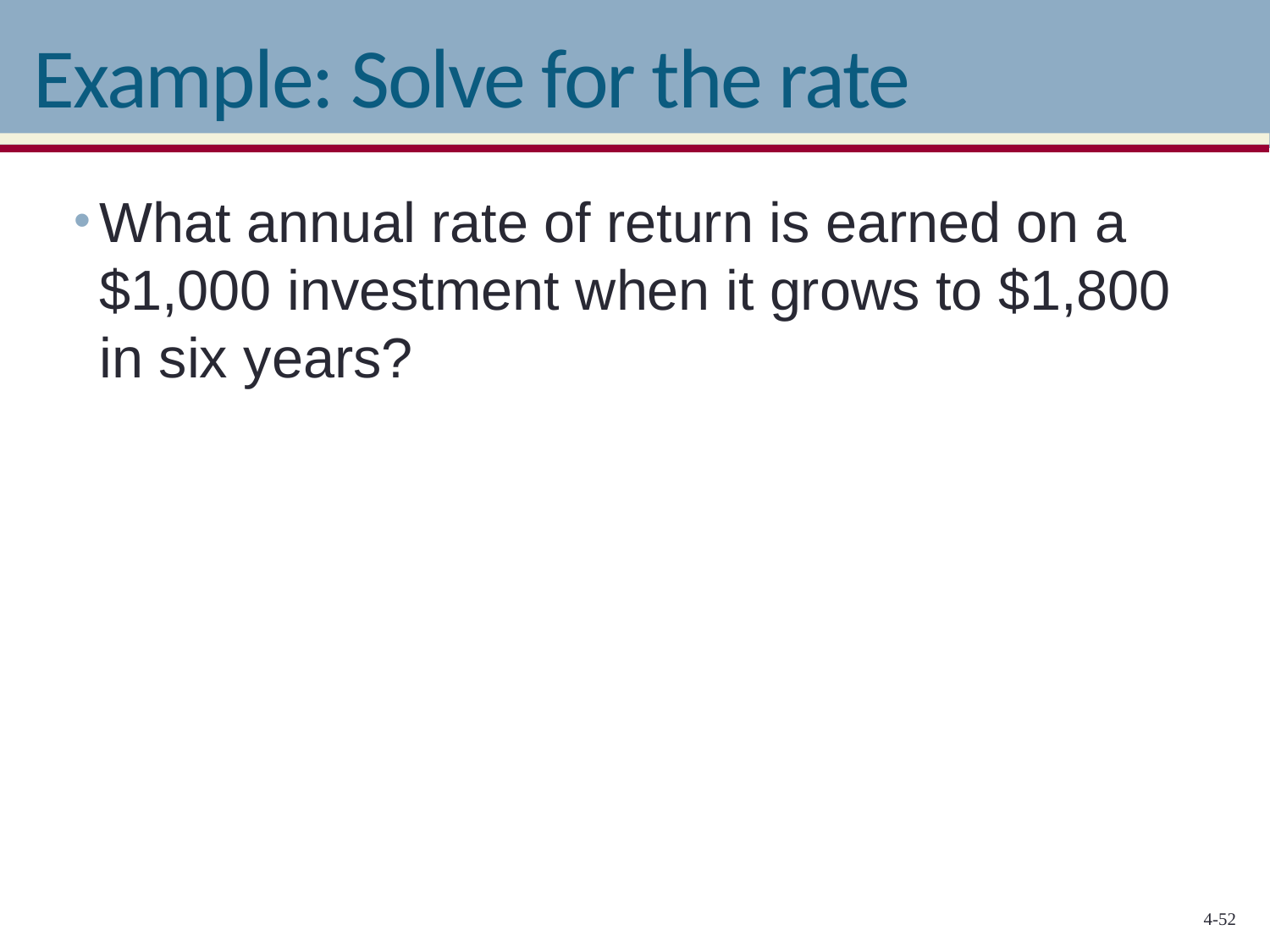

# Example: Solve for the rate
What annual rate of return is earned on a $1,000 investment when it grows to $1,800 in six years?